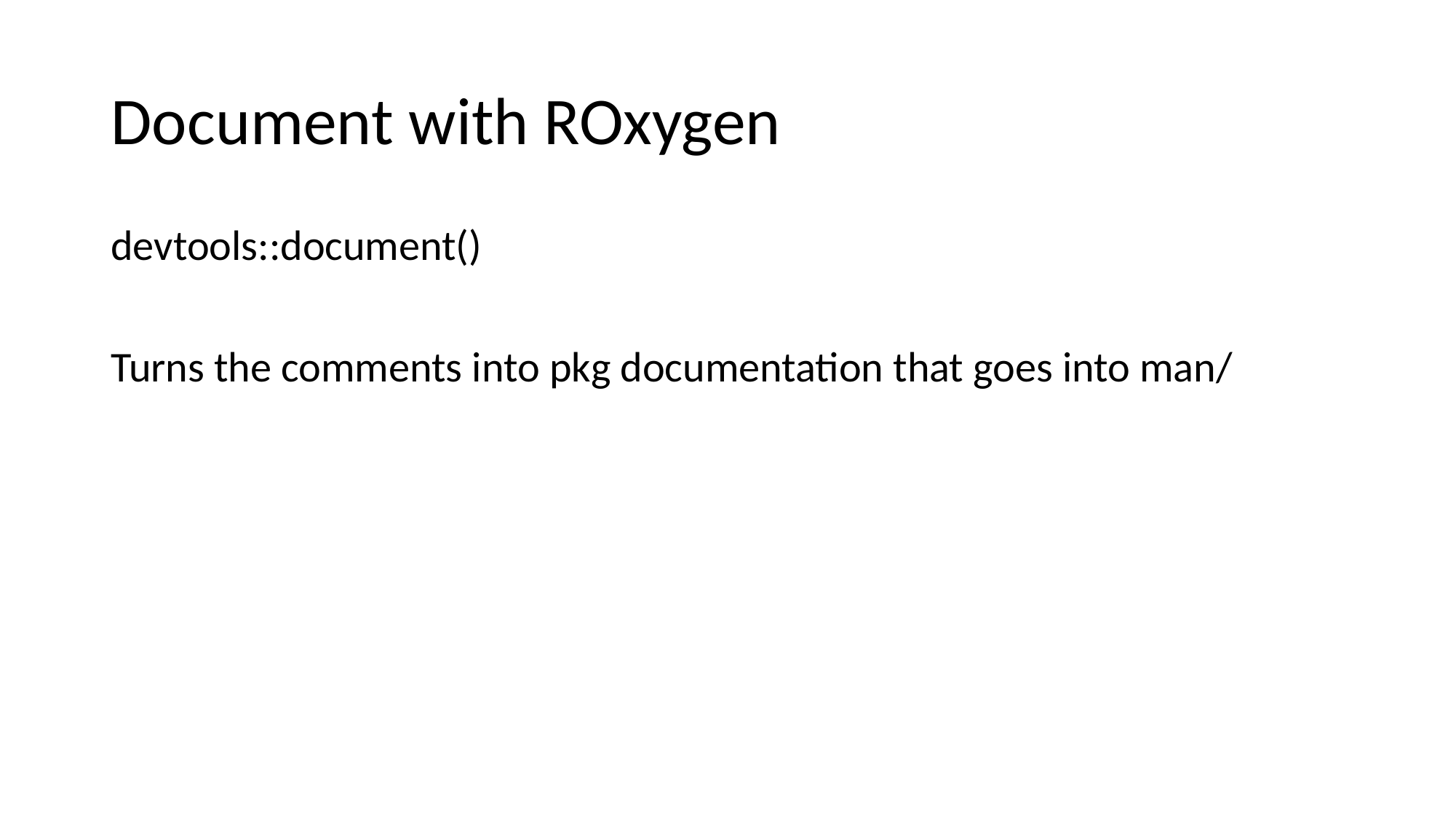

# Document with ROxygen
devtools::document()

Turns the comments into pkg documentation that goes into man/